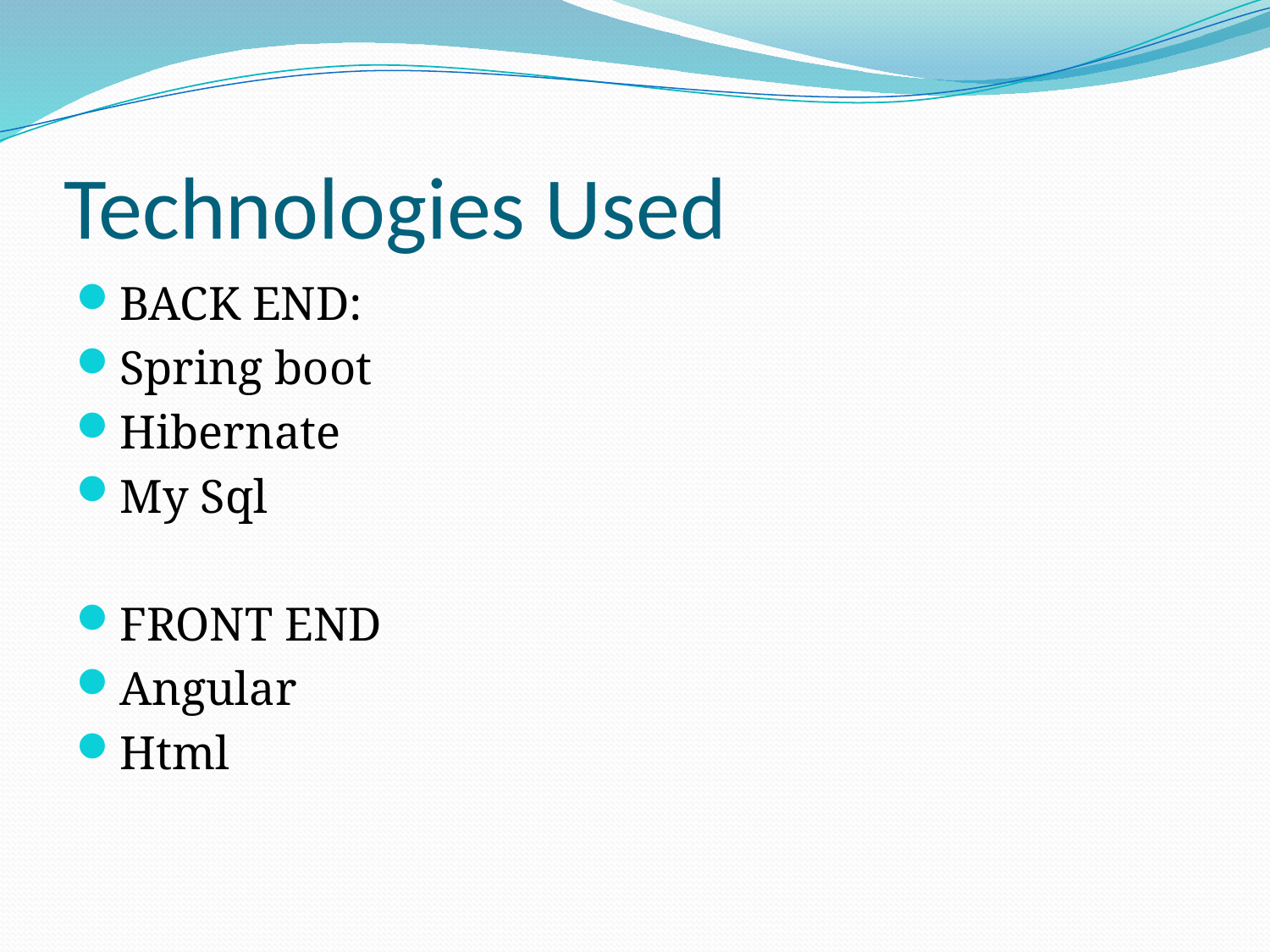

# Technologies Used
BACK END:
Spring boot
Hibernate
My Sql

FRONT END
Angular
Html